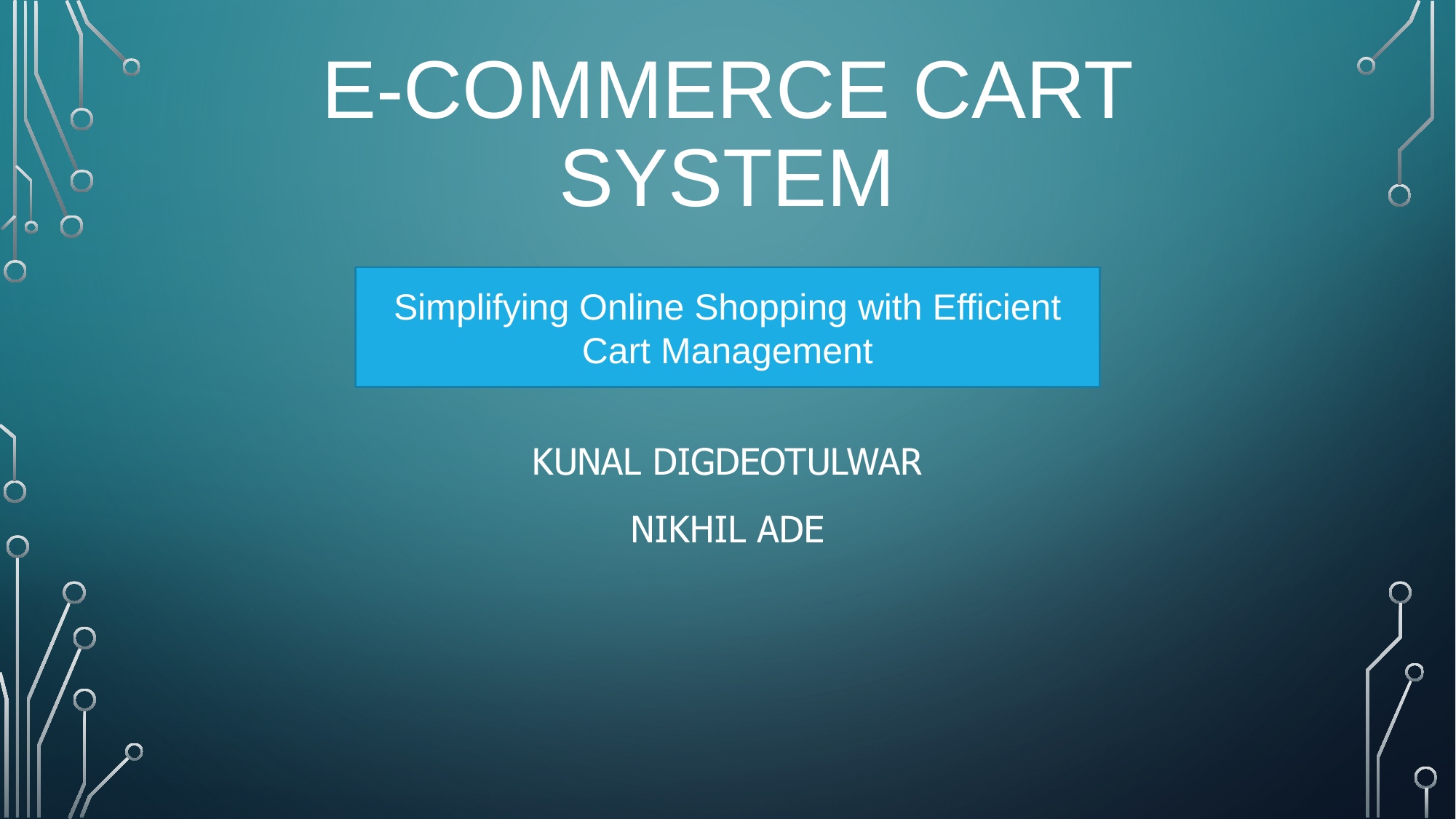

# E-commerce Cart System
Simplifying Online Shopping with Efficient Cart Management
Kunal Digdeotulwar
Nikhil Ade